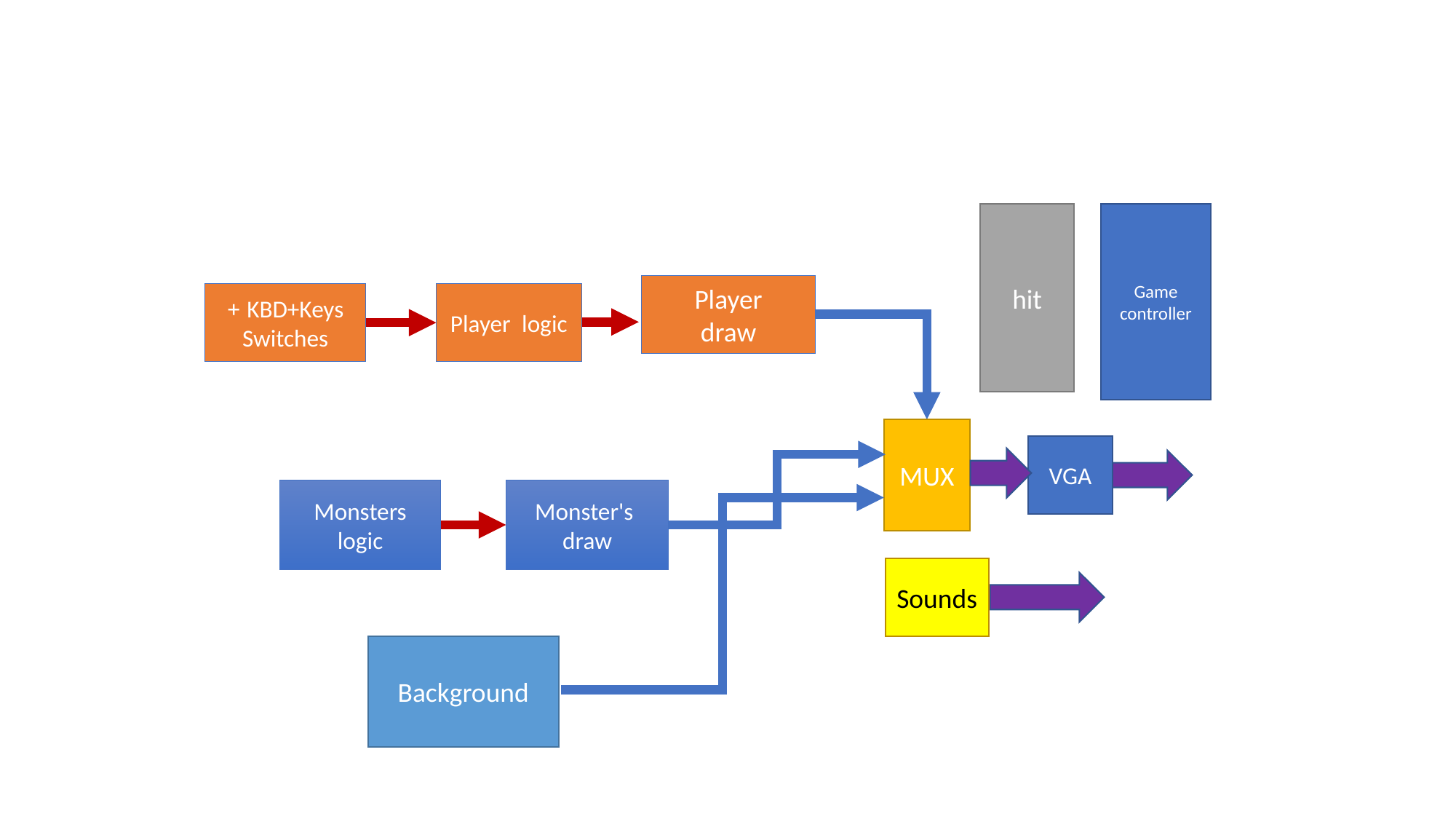

hit
Game controller
Player
draw
KBD+Keys +
Switches
Player  logic

MUX
VGA

Monsters logic
 Monster's draw

Sounds
Background